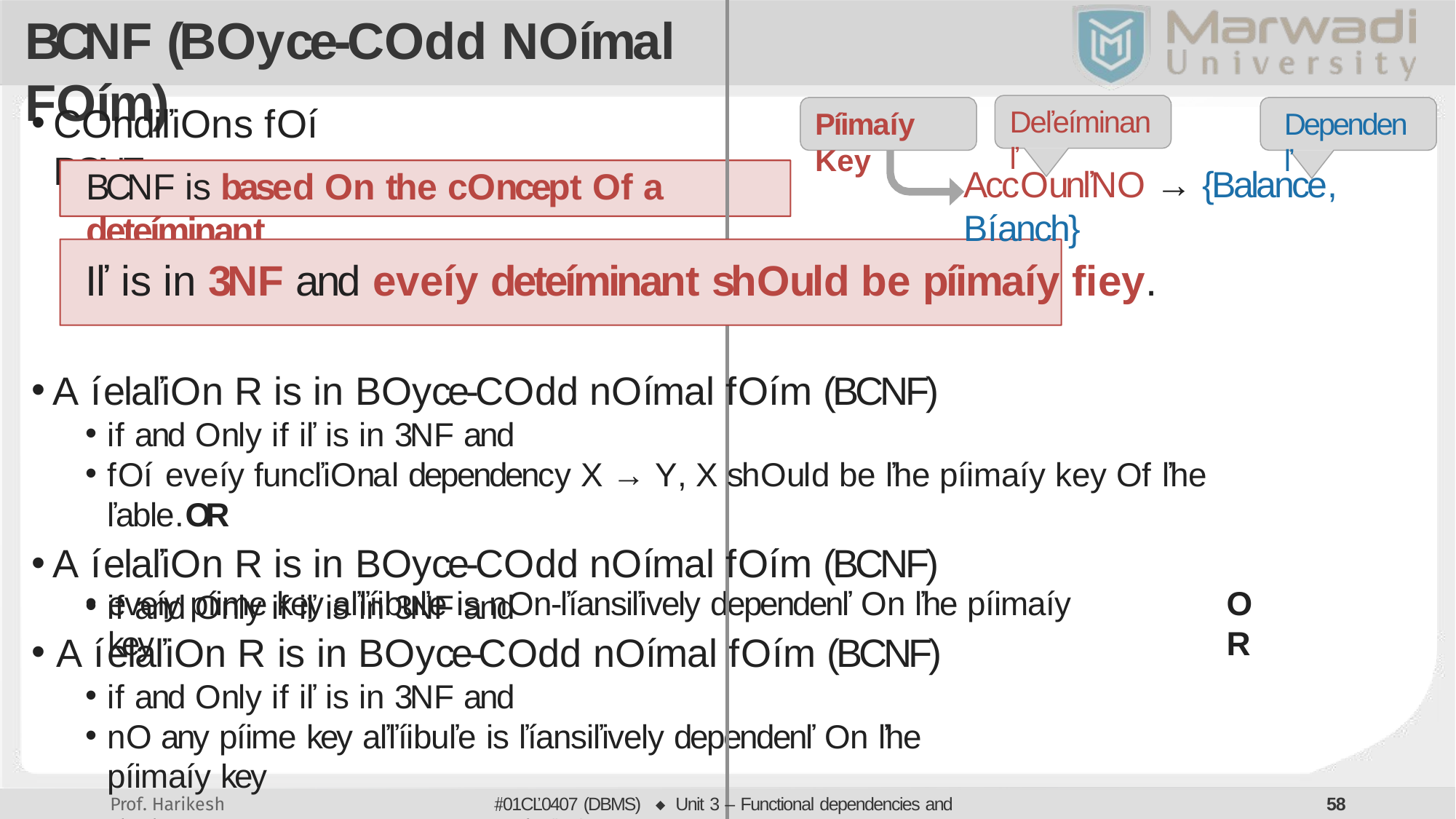

# BCNF (Boyce-Codd Noímal Foím)

Condiľions foí BCNF
Deľeíminanľ
Píimaíy Key
Dependenľ

AccounľNO → {Balance, Bíanch}
BCNF is based on the concept of a deteíminant.
Iľ is in 3NF and eveíy deteíminant should be píimaíy fiey.

A íelaľion R is in Boyce-Codd noímal foím (BCNF)
if and only if iľ is in 3NF and
foí eveíy funcľional dependency X → Y, X should be ľhe píimaíy key of ľhe ľable.	OR
A íelaľion R is in Boyce-Codd noímal foím (BCNF)
if and only if iľ is in 3NF and
eveíy píime key aľľíibuľe is non-ľíansiľively dependenľ on ľhe píimaíy key
OR
A íelaľion R is in Boyce-Codd noímal foím (BCNF)
if and only if iľ is in 3NF and
no any píime key aľľíibuľe is ľíansiľively dependenľ on ľhe píimaíy key
01CĽ0407 (DBMS)  ⬥ Unit 3 – Functional dependencies and Noímalization
58
Prof. Harikesh Chauhan